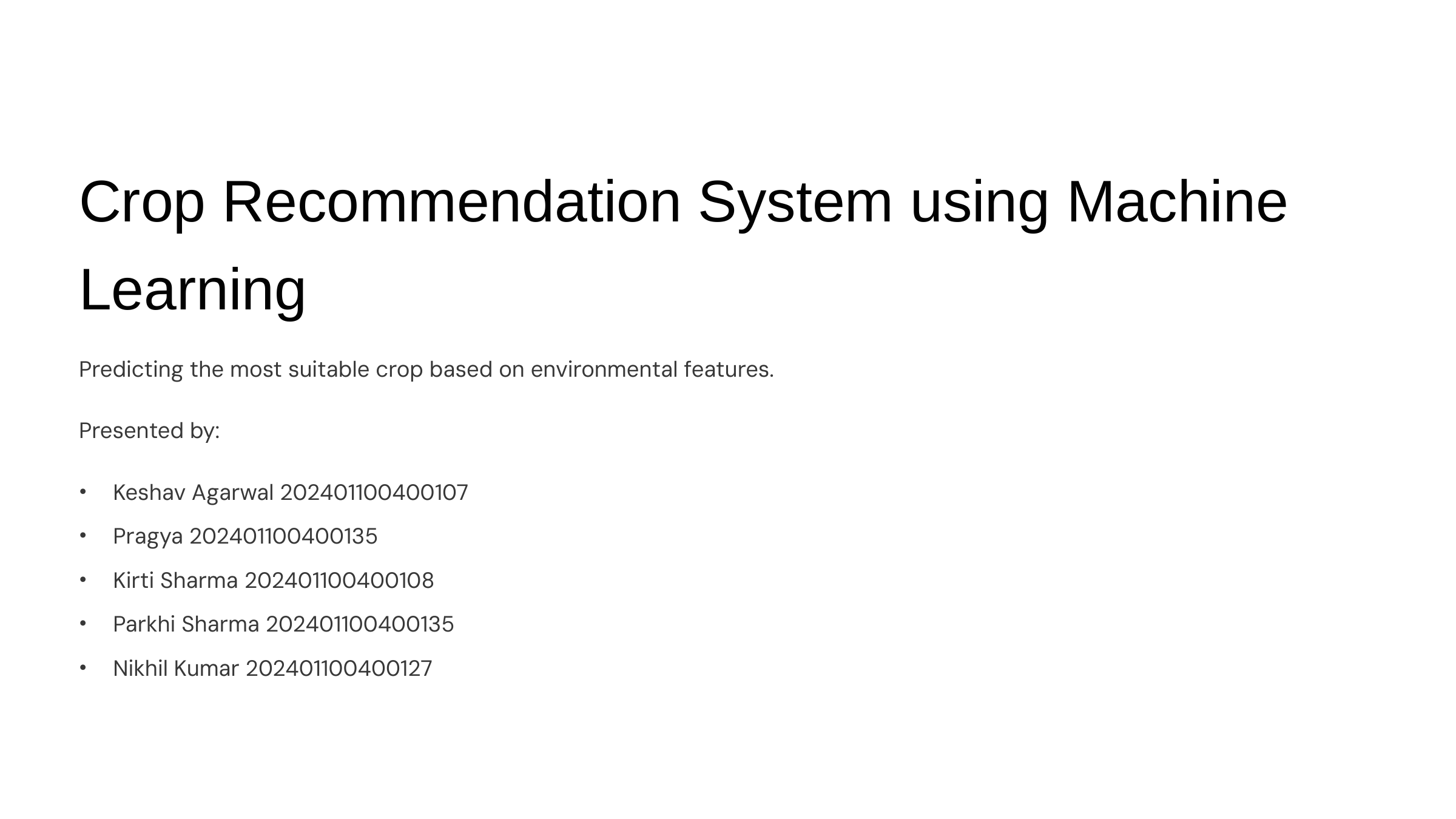

Crop Recommendation System using Machine Learning
Predicting the most suitable crop based on environmental features.
Presented by:
Keshav Agarwal 202401100400107
Pragya 202401100400135
Kirti Sharma 202401100400108
Parkhi Sharma 202401100400135
Nikhil Kumar 202401100400127